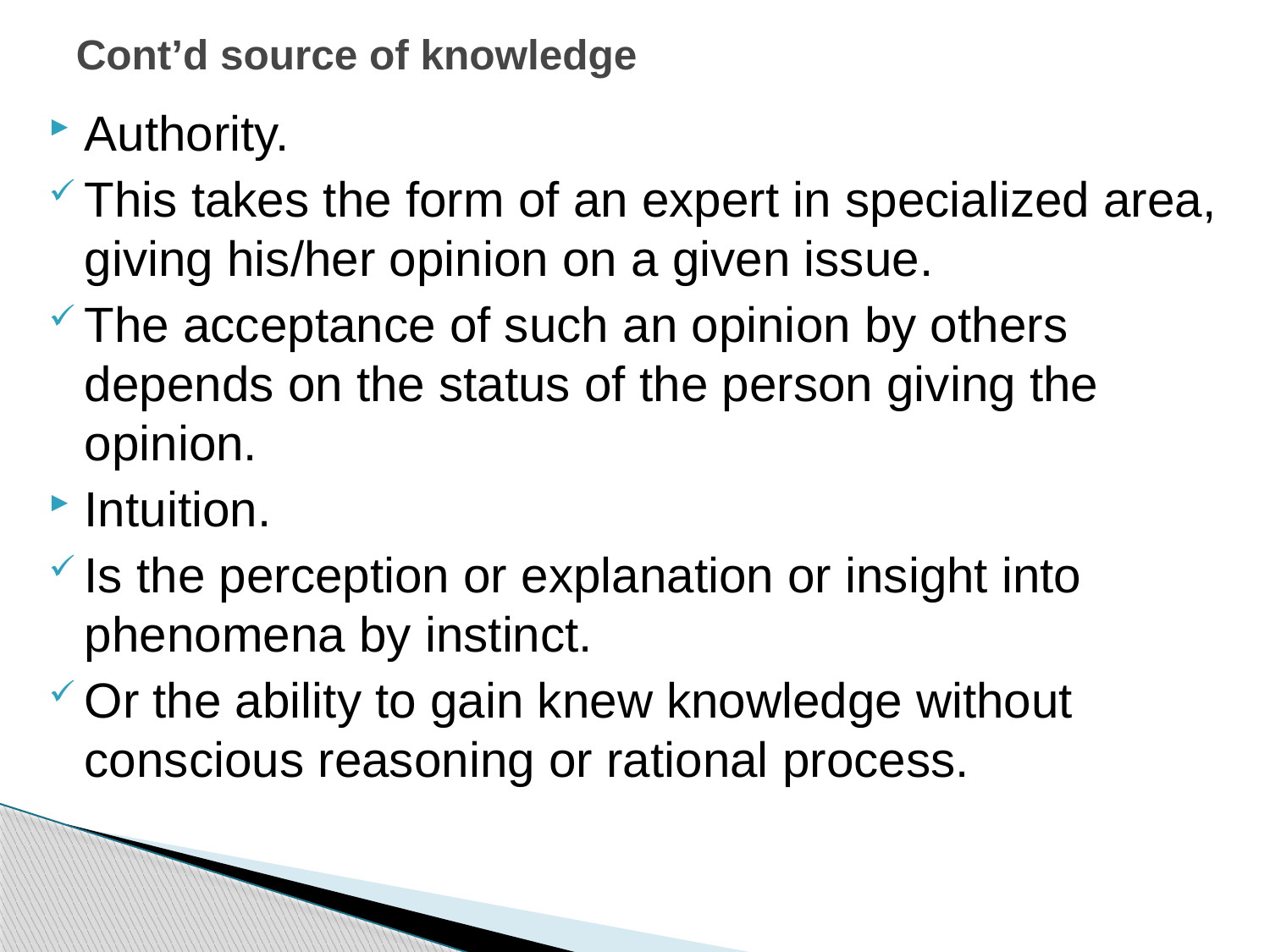

# Cont’d source of knowledge
Authority.
This takes the form of an expert in specialized area, giving his/her opinion on a given issue.
The acceptance of such an opinion by others depends on the status of the person giving the opinion.
Intuition.
Is the perception or explanation or insight into phenomena by instinct.
Or the ability to gain knew knowledge without conscious reasoning or rational process.